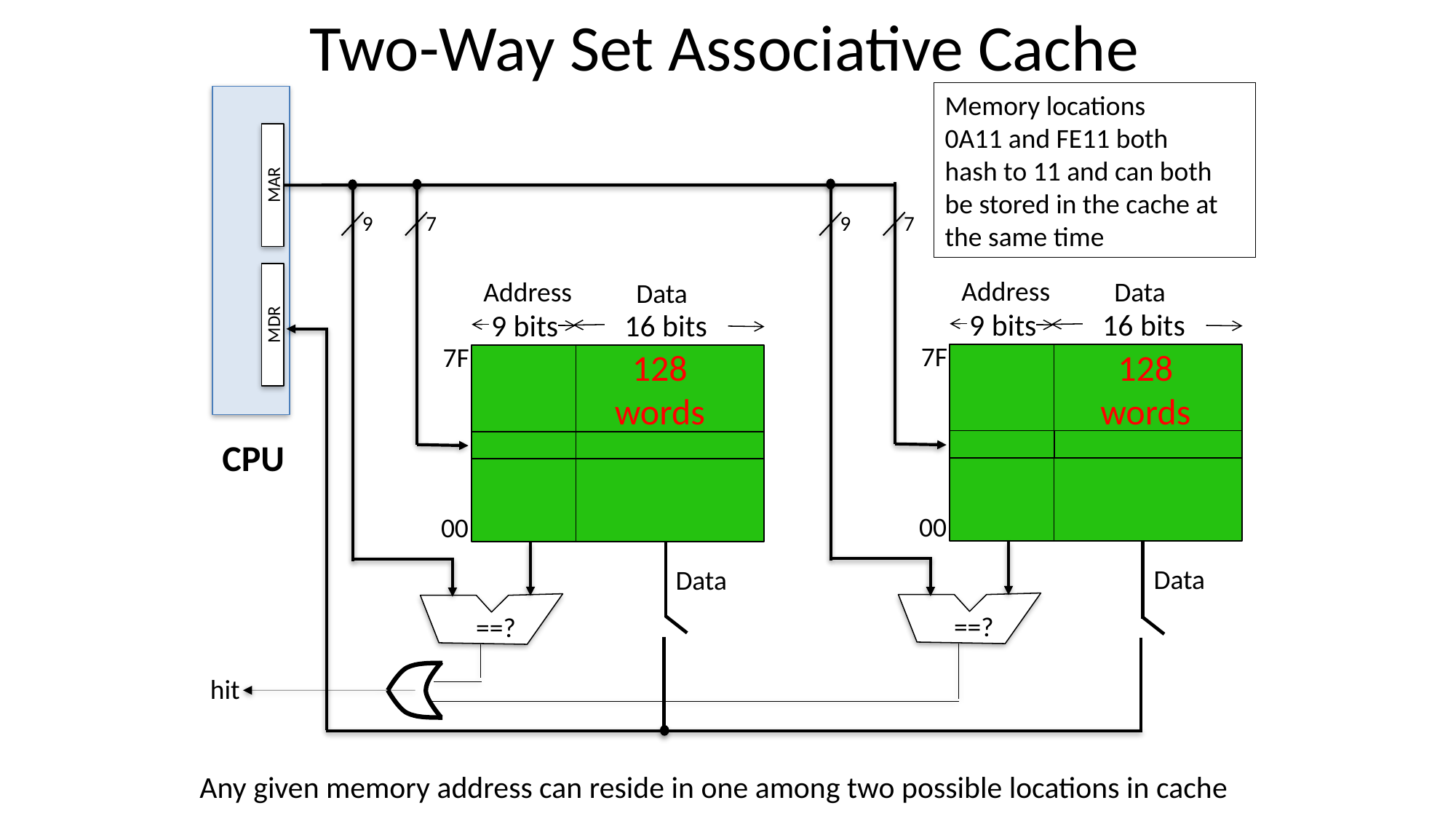

# Two-Way Set Associative Cache
Memory locations
0A11 and FE11 both
hash to 11 and can both be stored in the cache at the same time

MAR
MDR
CPU

Address
Address
Data
Data
9 bits
16 bits
9 bits
16 bits
7F
7F

00
00
Data
Data

==?

==?

hit

9
7
9
7
128
words
128
words
Any given memory address can reside in one among two possible locations in cache